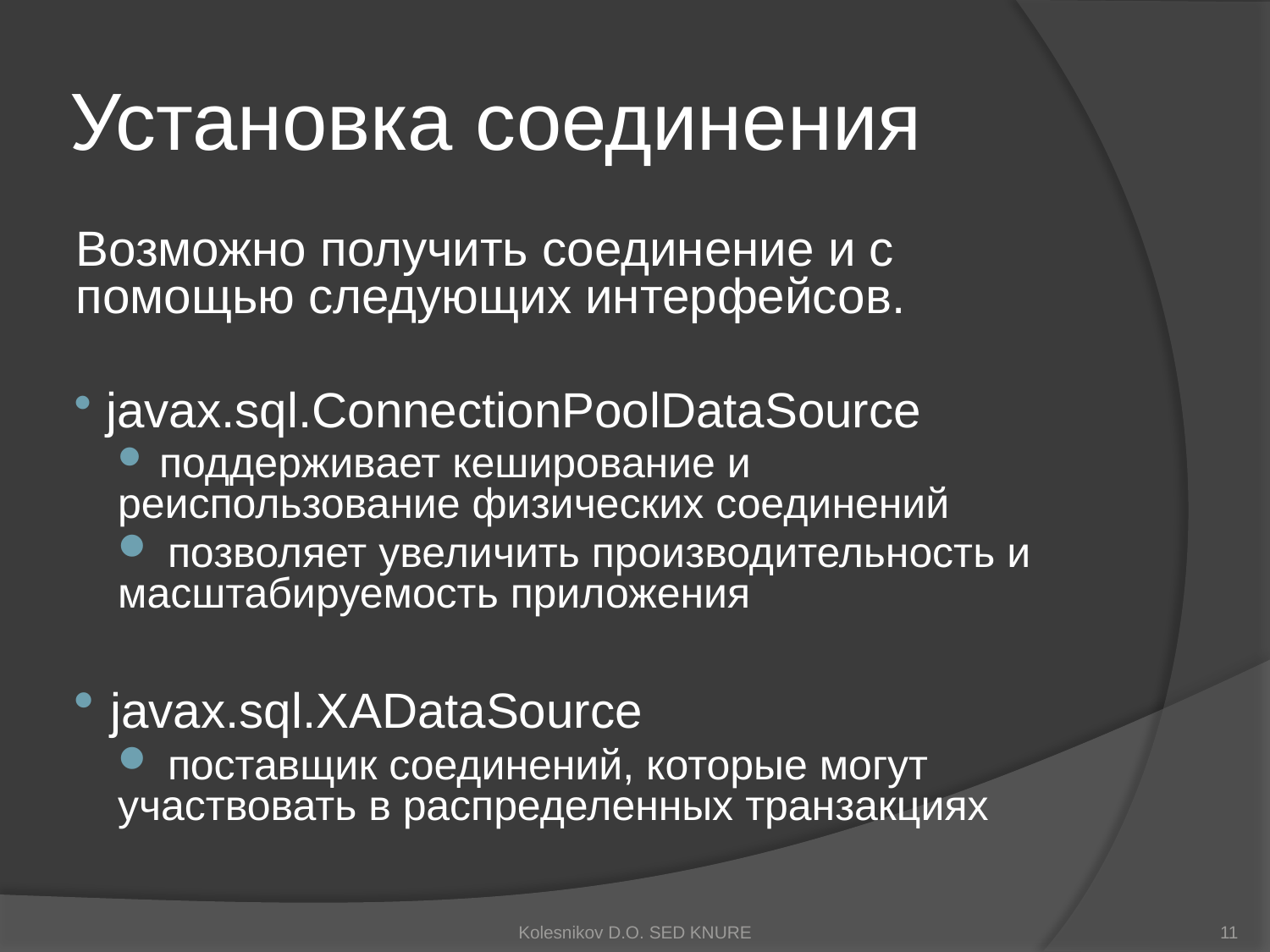

# Установка соединения
Возможно получить соединение и с помощью следующих интерфейсов.

 javax.sql.ConnectionPoolDataSource
 поддерживает кеширование и реиспользование физических соединений
 позволяет увеличить производительность и масштабируемость приложения

 javax.sql.XADataSource
 поставщик соединений, которые могут участвовать в распределенных транзакциях
Kolesnikov D.O. SED KNURE
11